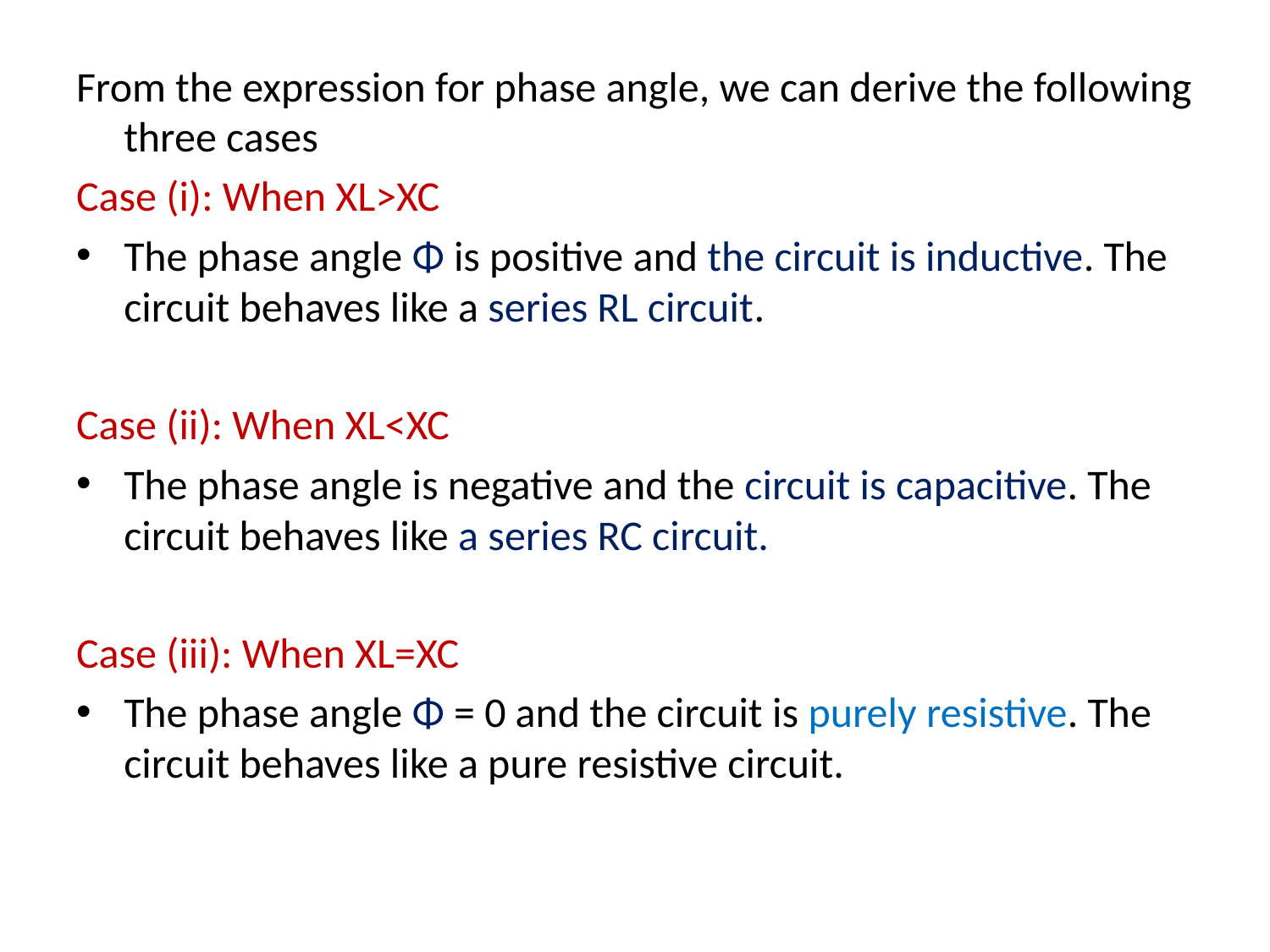

From the expression for phase angle, we can derive the following three cases
Case (i): When XL>XC
The phase angle Φ is positive and the circuit is inductive. The circuit behaves like a series RL circuit.

Case (ii): When XL<XC
The phase angle is negative and the circuit is capacitive. The circuit behaves like a series RC circuit.

Case (iii): When XL=XC
The phase angle Φ = 0 and the circuit is purely resistive. The circuit behaves like a pure resistive circuit.